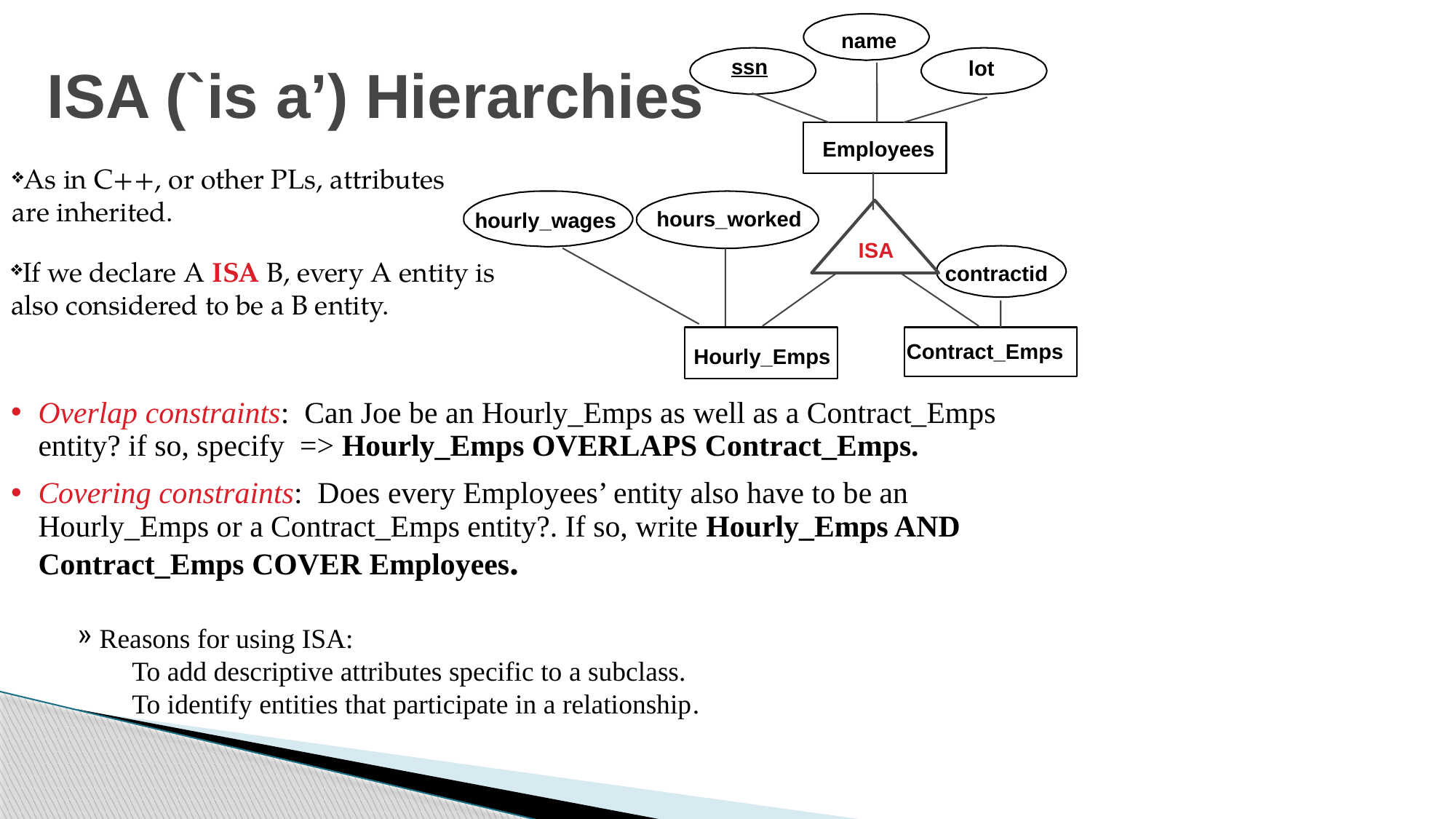

name
# ISA (`is a’) Hierarchies

ssn
lot

Employees
As in C++, or other PLs, attributes are inherited.

hours_worked
hourly_wages
ISA

If we declare A ISA B, every A entity is also considered to be a B entity.
contractid

Contract_Emps
Hourly_Emps
Overlap constraints:  Can Joe be an Hourly_Emps as well as a Contract_Emps entity? if so, specify  => Hourly_Emps OVERLAPS Contract_Emps.
Covering constraints:  Does every Employees’ entity also have to be an Hourly_Emps or a Contract_Emps entity?. If so, write Hourly_Emps AND Contract_Emps COVER Employees.

 Reasons for using ISA:
To add descriptive attributes specific to a subclass.
To identify entities that participate in a relationship.